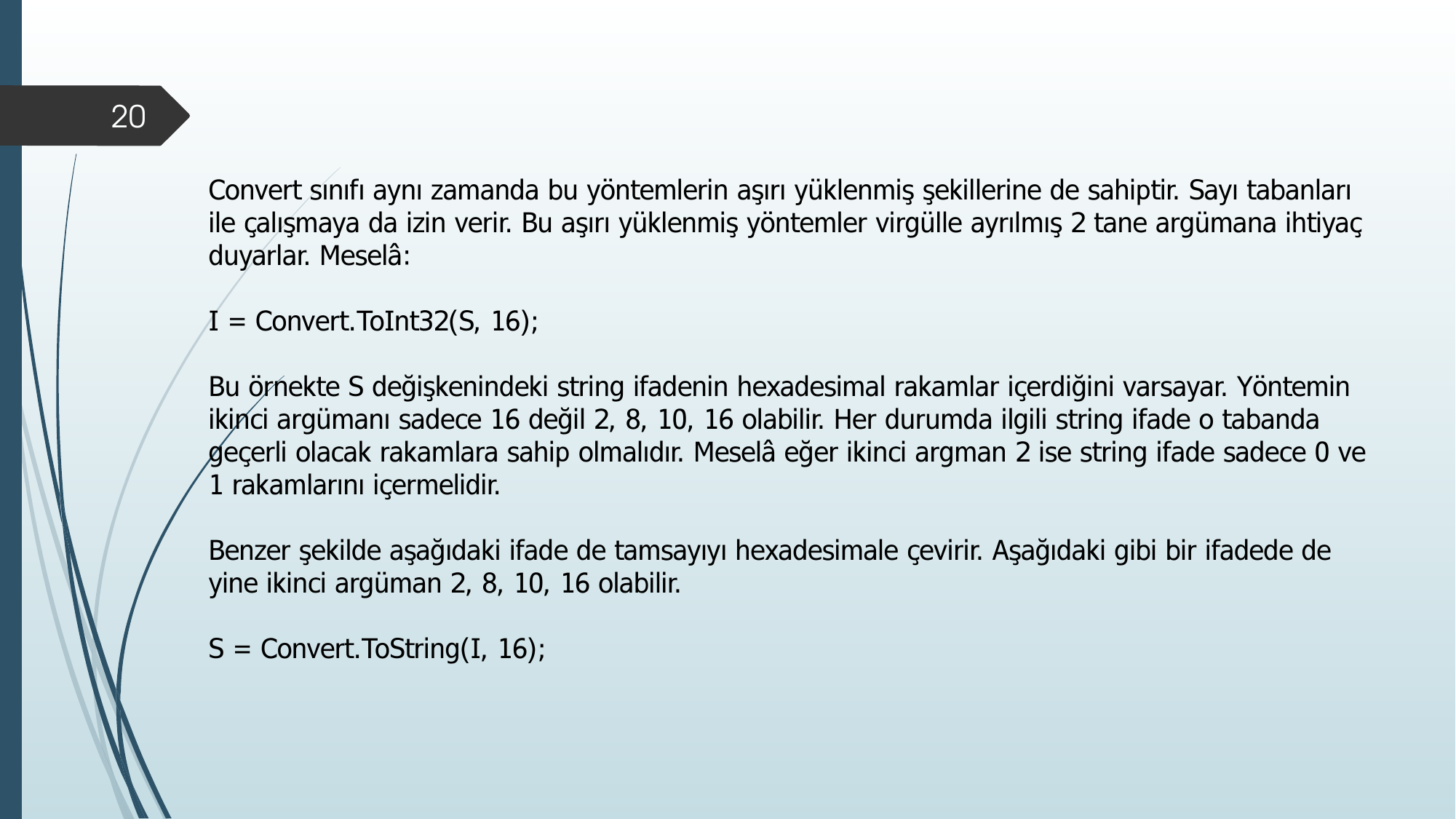

20

Convert sınıfı aynı zamanda bu yöntemlerin aşırı yüklenmiş şekillerine de sahiptir. Sayı tabanları ile çalışmaya da izin verir. Bu aşırı yüklenmiş yöntemler virgülle ayrılmış 2 tane argümana ihtiyaç duyarlar. Meselâ:
I = Convert.ToInt32(S, 16);
Bu örnekte S değişkenindeki string ifadenin hexadesimal rakamlar içerdiğini varsayar. Yöntemin ikinci argümanı sadece 16 değil 2, 8, 10, 16 olabilir. Her durumda ilgili string ifade o tabanda geçerli olacak rakamlara sahip olmalıdır. Meselâ eğer ikinci argman 2 ise string ifade sadece 0 ve 1 rakamlarını içermelidir.
Benzer şekilde aşağıdaki ifade de tamsayıyı hexadesimale çevirir. Aşağıdaki gibi bir ifadede de yine ikinci argüman 2, 8, 10, 16 olabilir.
S = Convert.ToString(I, 16);